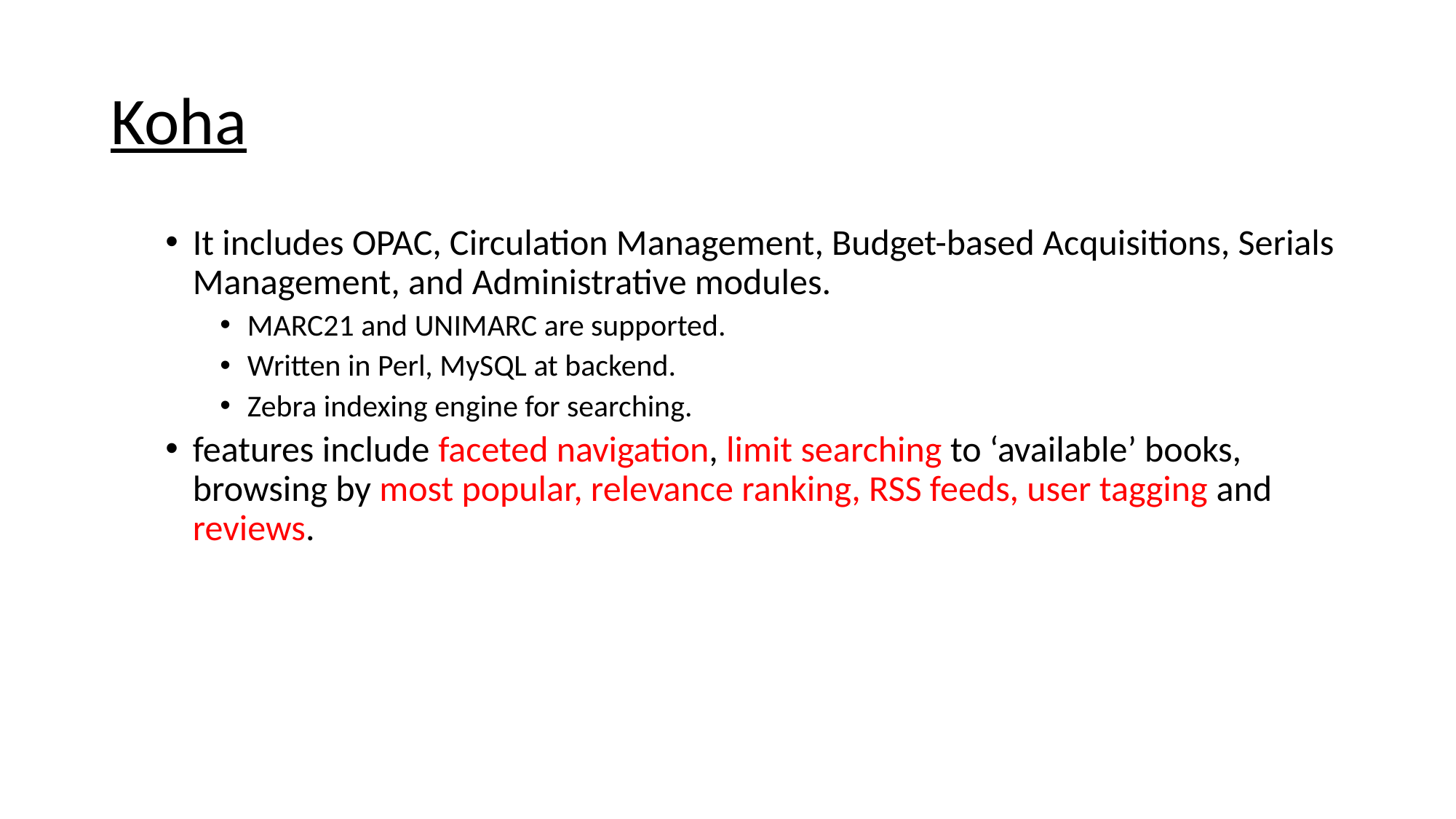

# Koha
It includes OPAC, Circulation Management, Budget-based Acquisitions, Serials Management, and Administrative modules.
MARC21 and UNIMARC are supported.
Written in Perl, MySQL at backend.
Zebra indexing engine for searching.
features include faceted navigation, limit searching to ‘available’ books, browsing by most popular, relevance ranking, RSS feeds, user tagging and reviews.